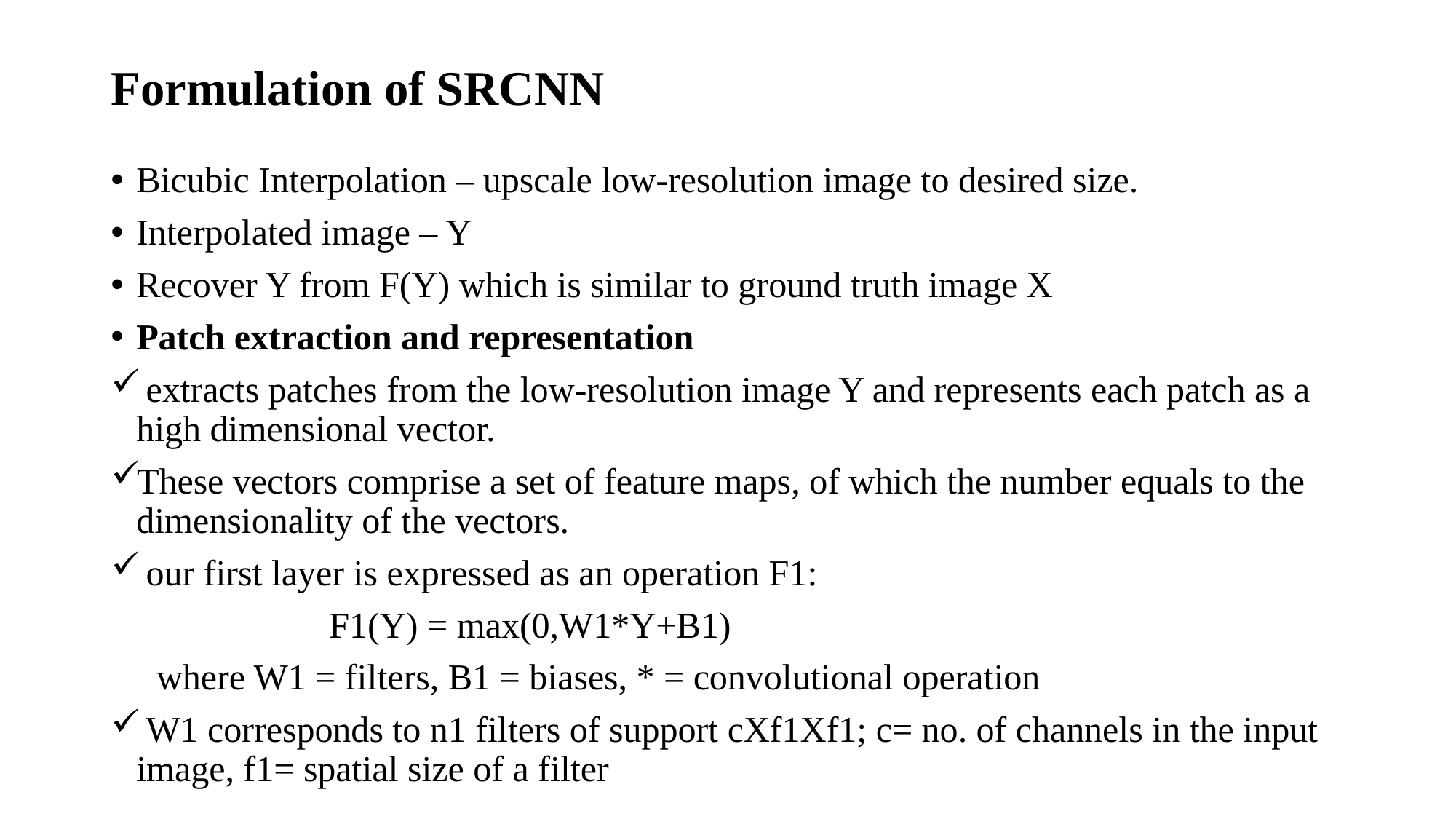

# Formulation of SRCNN
Bicubic Interpolation – upscale low-resolution image to desired size.
Interpolated image – Y
Recover Y from F(Y) which is similar to ground truth image X
Patch extraction and representation
 extracts patches from the low-resolution image Y and represents each patch as a high dimensional vector.
These vectors comprise a set of feature maps, of which the number equals to the dimensionality of the vectors.
 our first layer is expressed as an operation F1:
                        F1(Y) = max(0,W1*Y+B1)
     where W1 = filters, B1 = biases, * = convolutional operation
 W1 corresponds to n1 filters of support cXf1Xf1; c= no. of channels in the input image, f1= spatial size of a filter